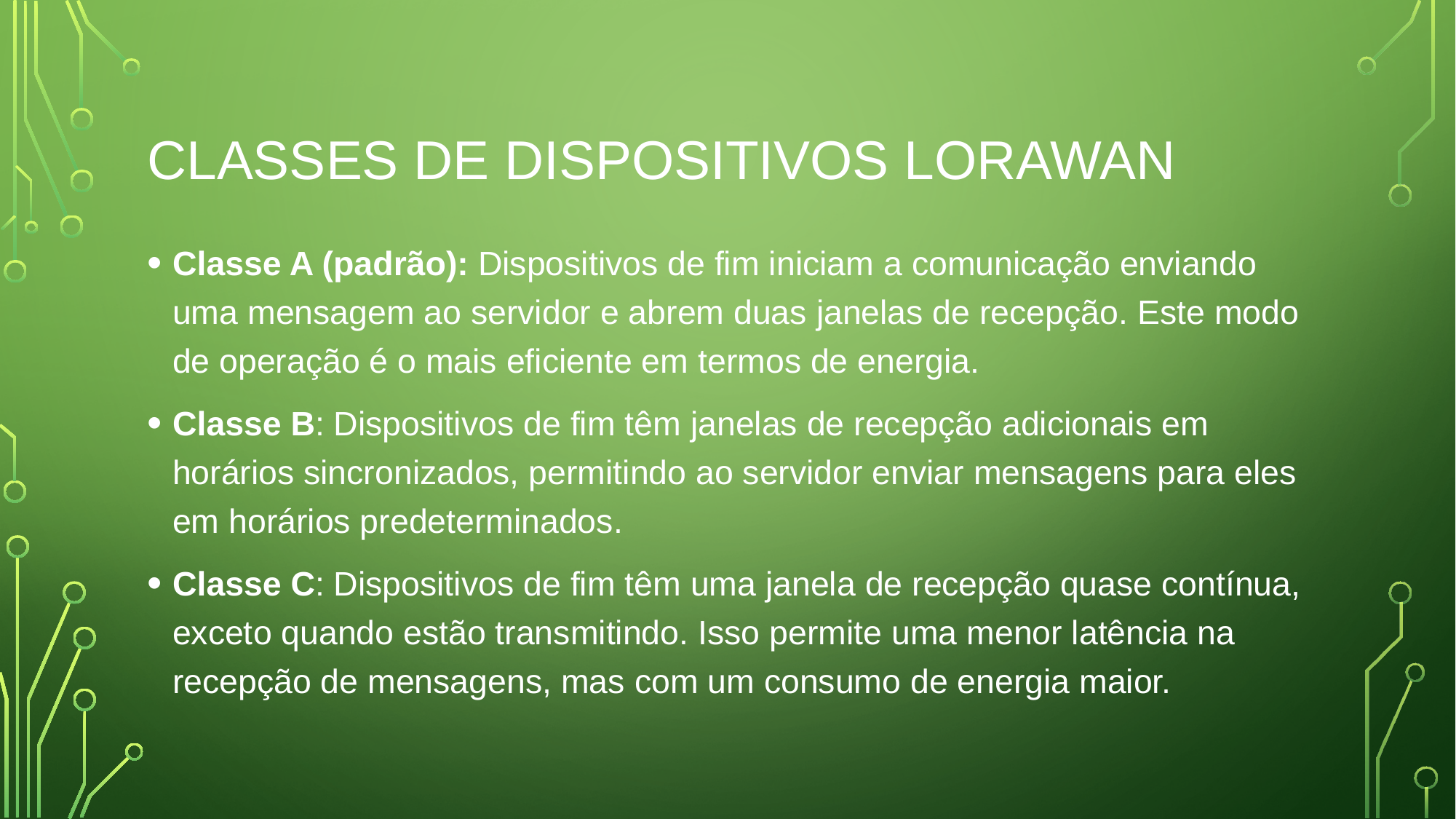

# Classes de dispositivos lorawan
Classe A (padrão): Dispositivos de fim iniciam a comunicação enviando uma mensagem ao servidor e abrem duas janelas de recepção. Este modo de operação é o mais eficiente em termos de energia.
Classe B: Dispositivos de fim têm janelas de recepção adicionais em horários sincronizados, permitindo ao servidor enviar mensagens para eles em horários predeterminados.
Classe C: Dispositivos de fim têm uma janela de recepção quase contínua, exceto quando estão transmitindo. Isso permite uma menor latência na recepção de mensagens, mas com um consumo de energia maior.